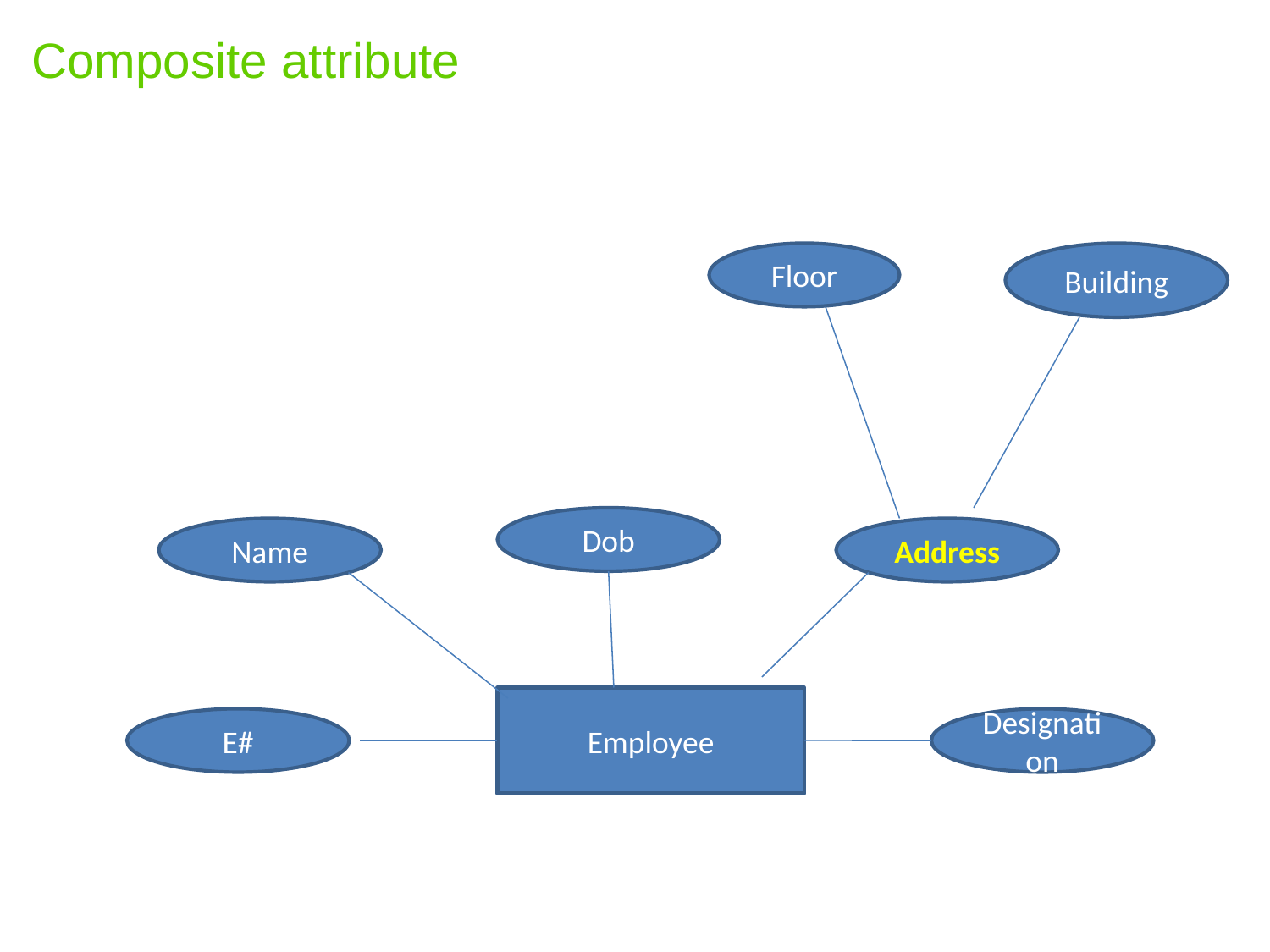

Composite attribute
Floor
Building
Dob
Name
Address
Employee
E#
Designation